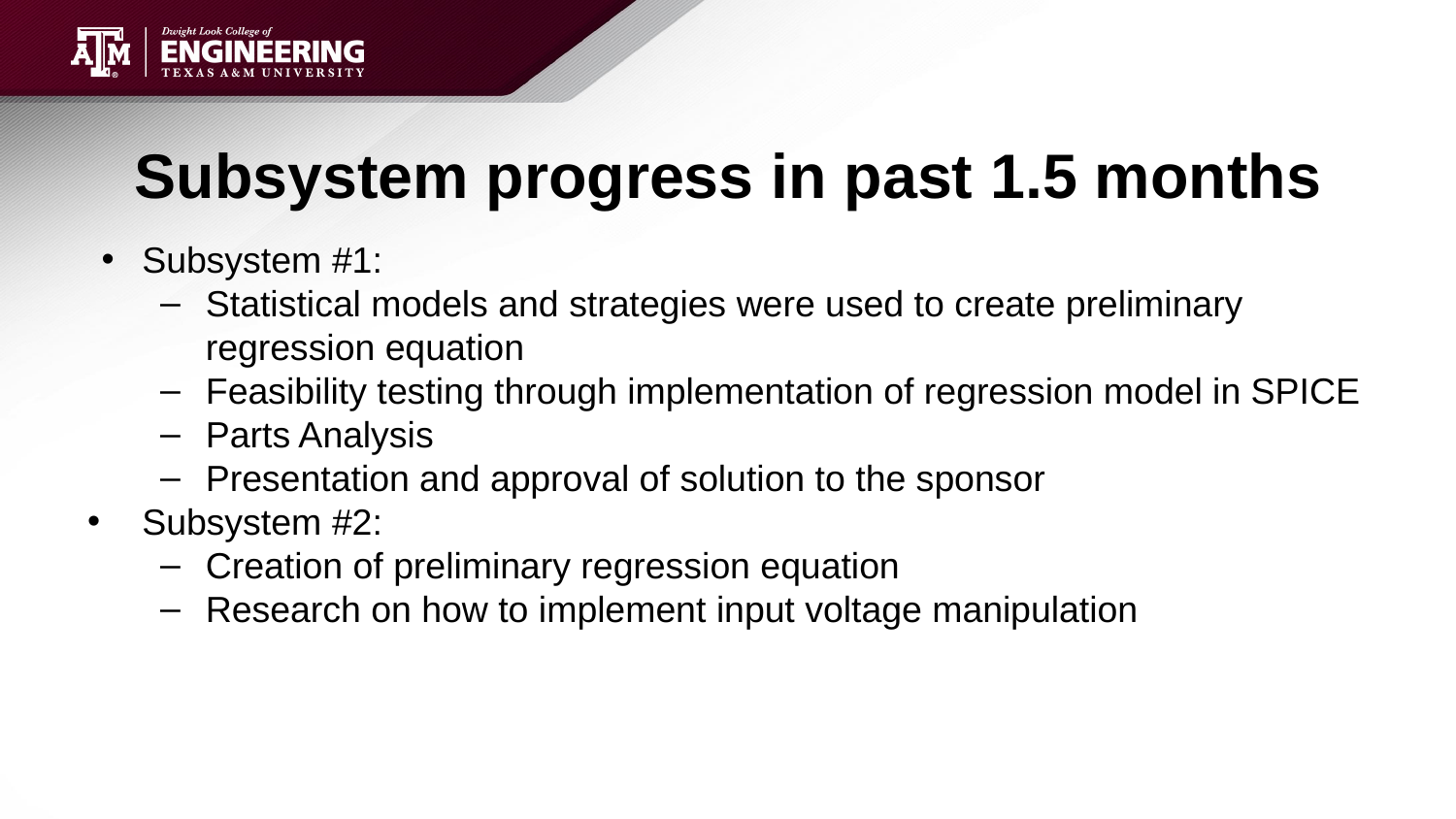

# Subsystem progress in past 1.5 months
Subsystem #1:
Statistical models and strategies were used to create preliminary regression equation
Feasibility testing through implementation of regression model in SPICE
Parts Analysis
Presentation and approval of solution to the sponsor
Subsystem #2:
Creation of preliminary regression equation
Research on how to implement input voltage manipulation